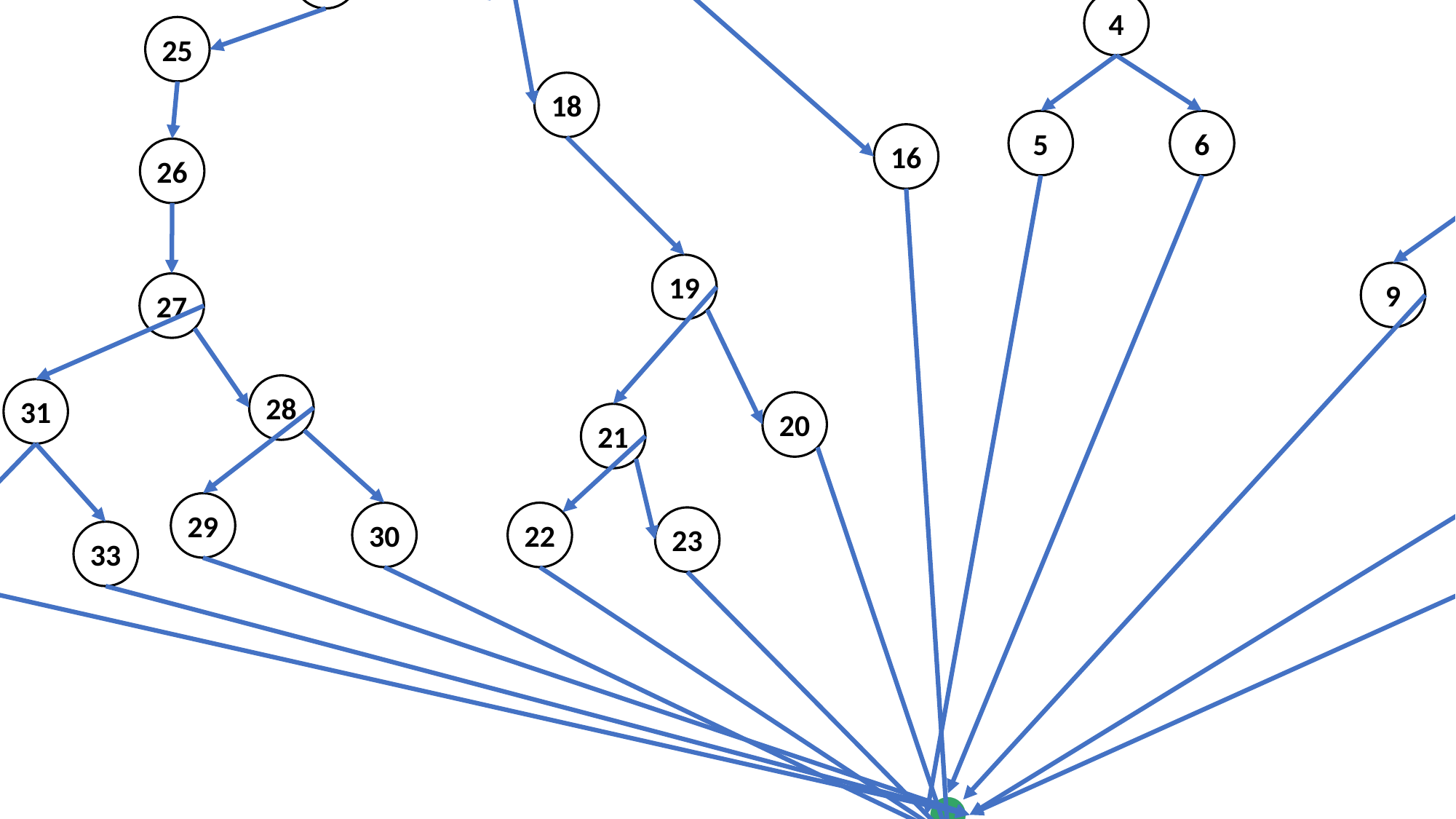

1
14
13
2
15
3
17
24
4
7
25
18
5
6
8
16
26
19
9
10
27
28
31
20
21
11
12
29
30
22
23
32
33